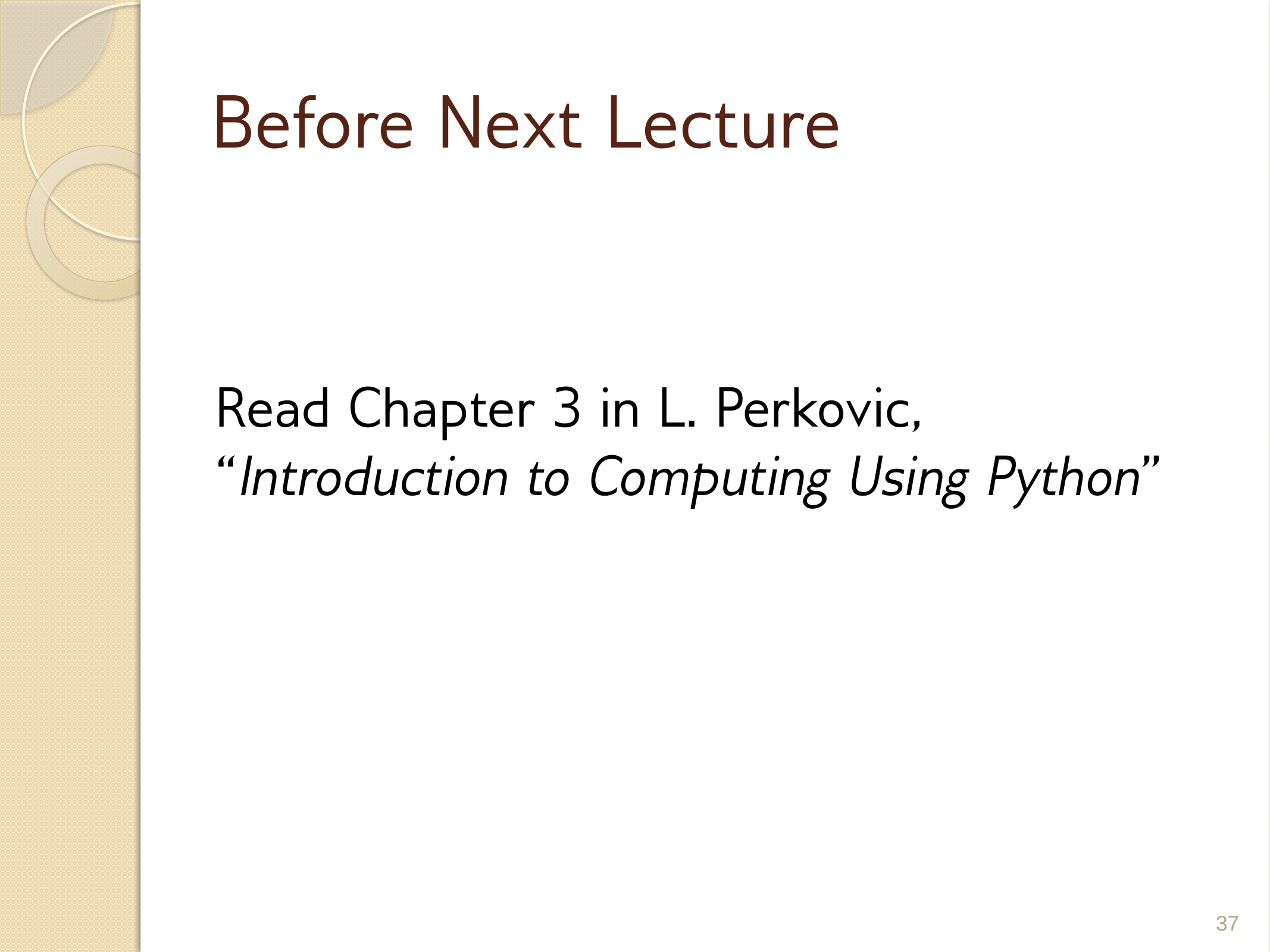

# Before Next Lecture
Read Chapter 3 in L. Perkovic, “Introduction to Computing Using Python”

37